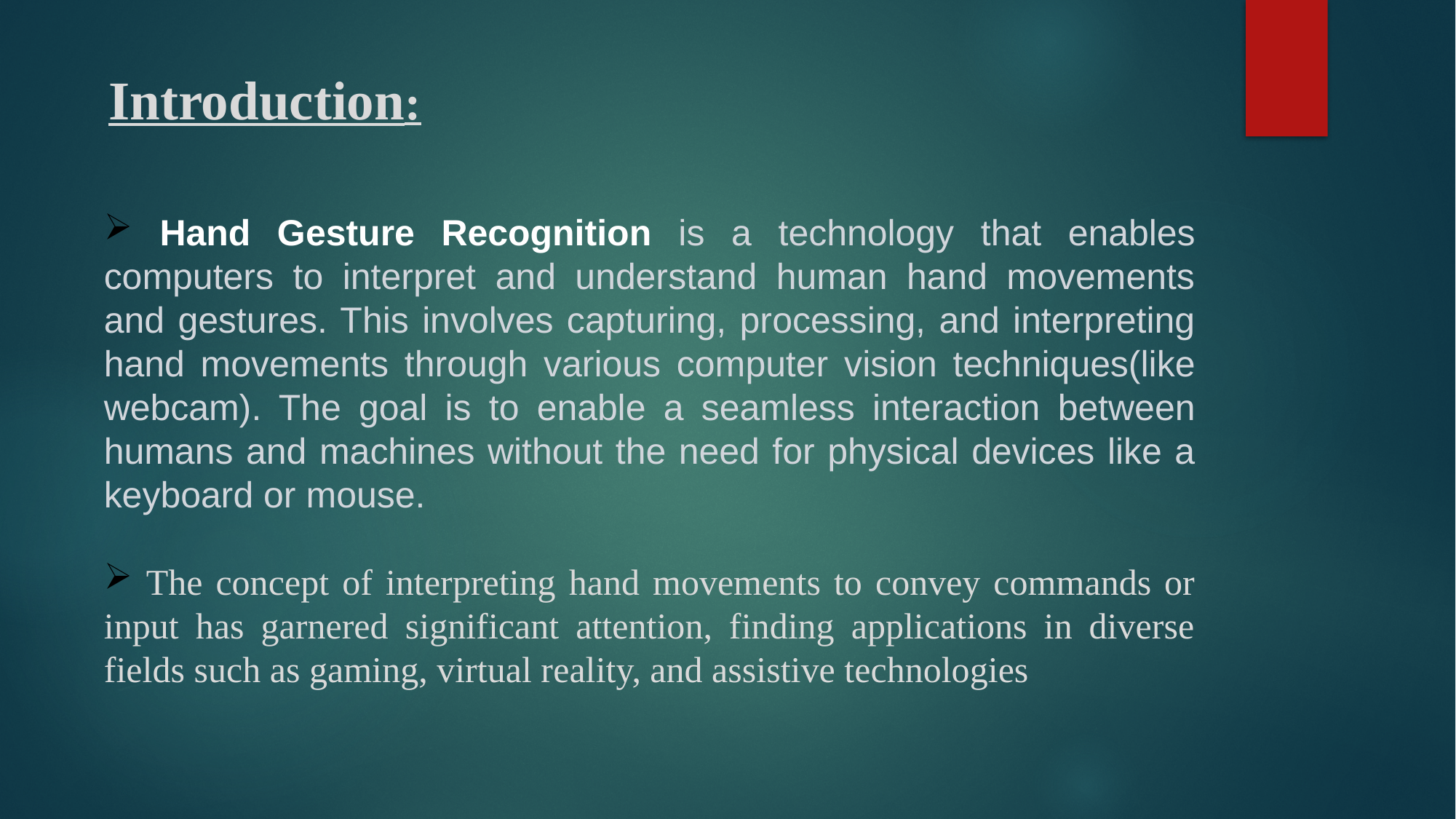

Introduction:

 Hand Gesture Recognition is a technology that enables computers to interpret and understand human hand movements and gestures. This involves capturing, processing, and interpreting hand movements through various computer vision techniques(like webcam). The goal is to enable a seamless interaction between humans and machines without the need for physical devices like a keyboard or mouse.

 The concept of interpreting hand movements to convey commands or input has garnered significant attention, finding applications in diverse fields such as gaming, virtual reality, and assistive technologies